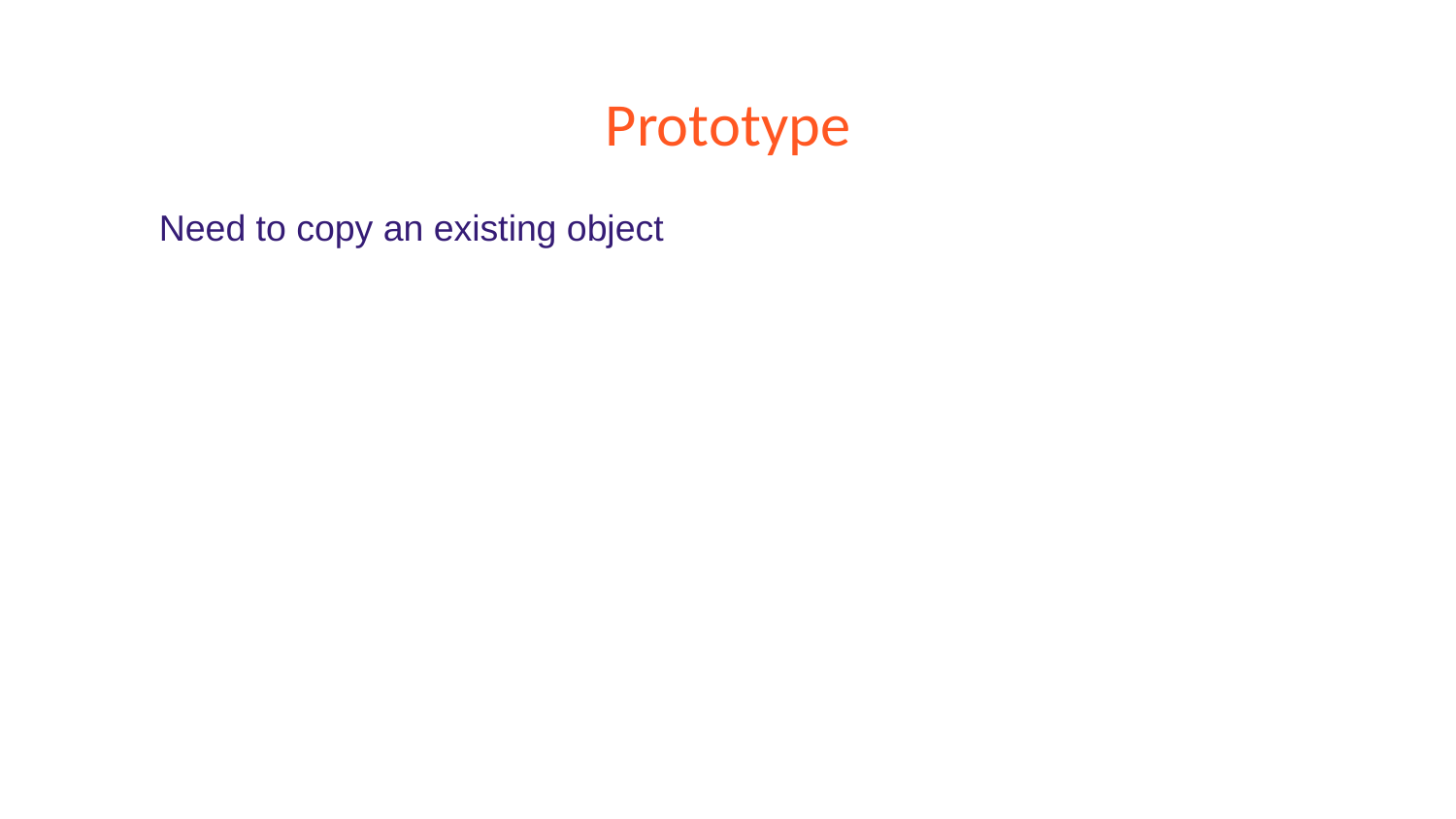

# Prototype
Need to copy an existing object